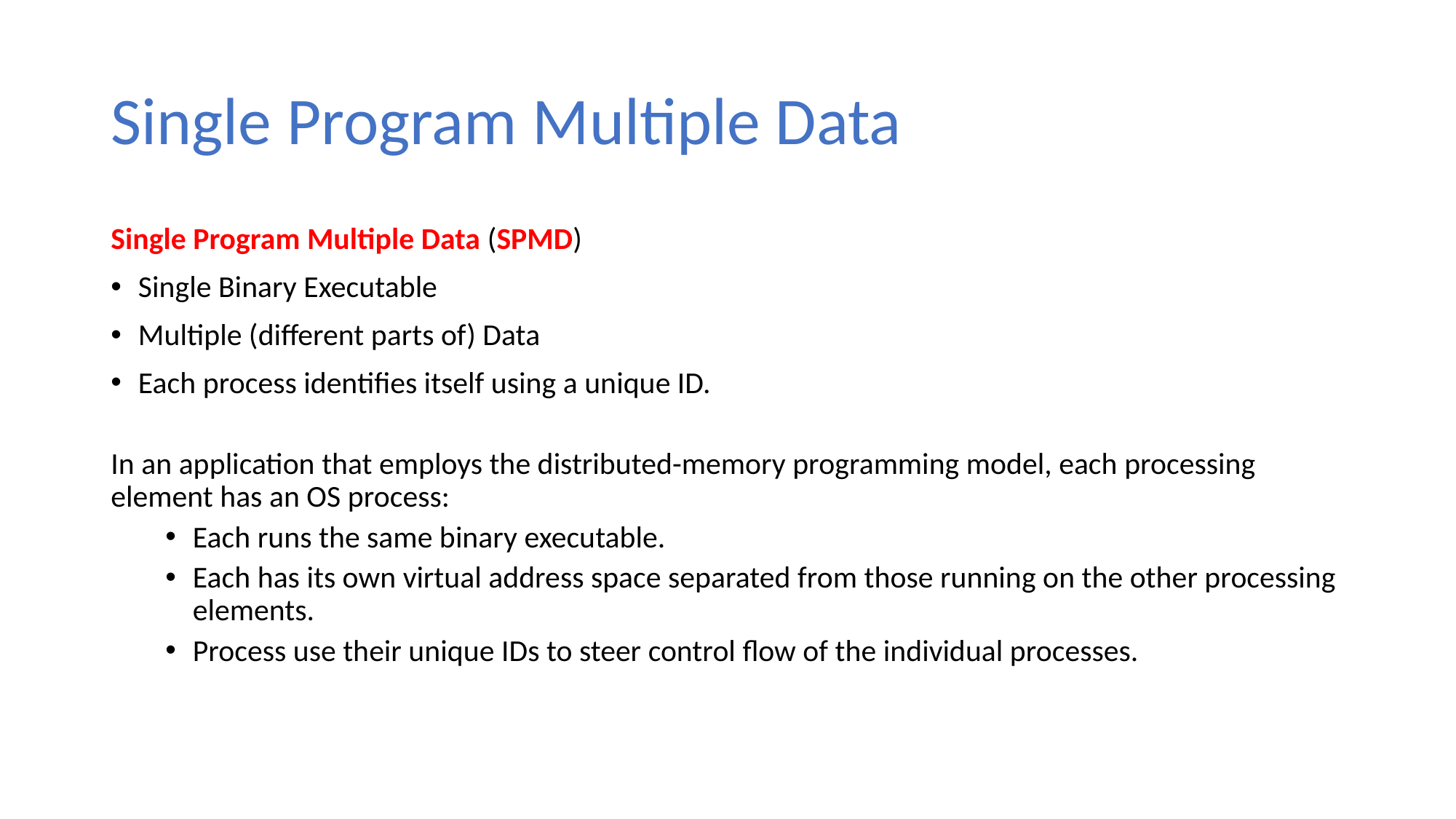

# Single Program Multiple Data
Single Program Multiple Data (SPMD)
Single Binary Executable
Multiple (different parts of) Data
Each process identifies itself using a unique ID.
In an application that employs the distributed-memory programming model, each processing element has an OS process:
Each runs the same binary executable.
Each has its own virtual address space separated from those running on the other processing elements.
Process use their unique IDs to steer control flow of the individual processes.